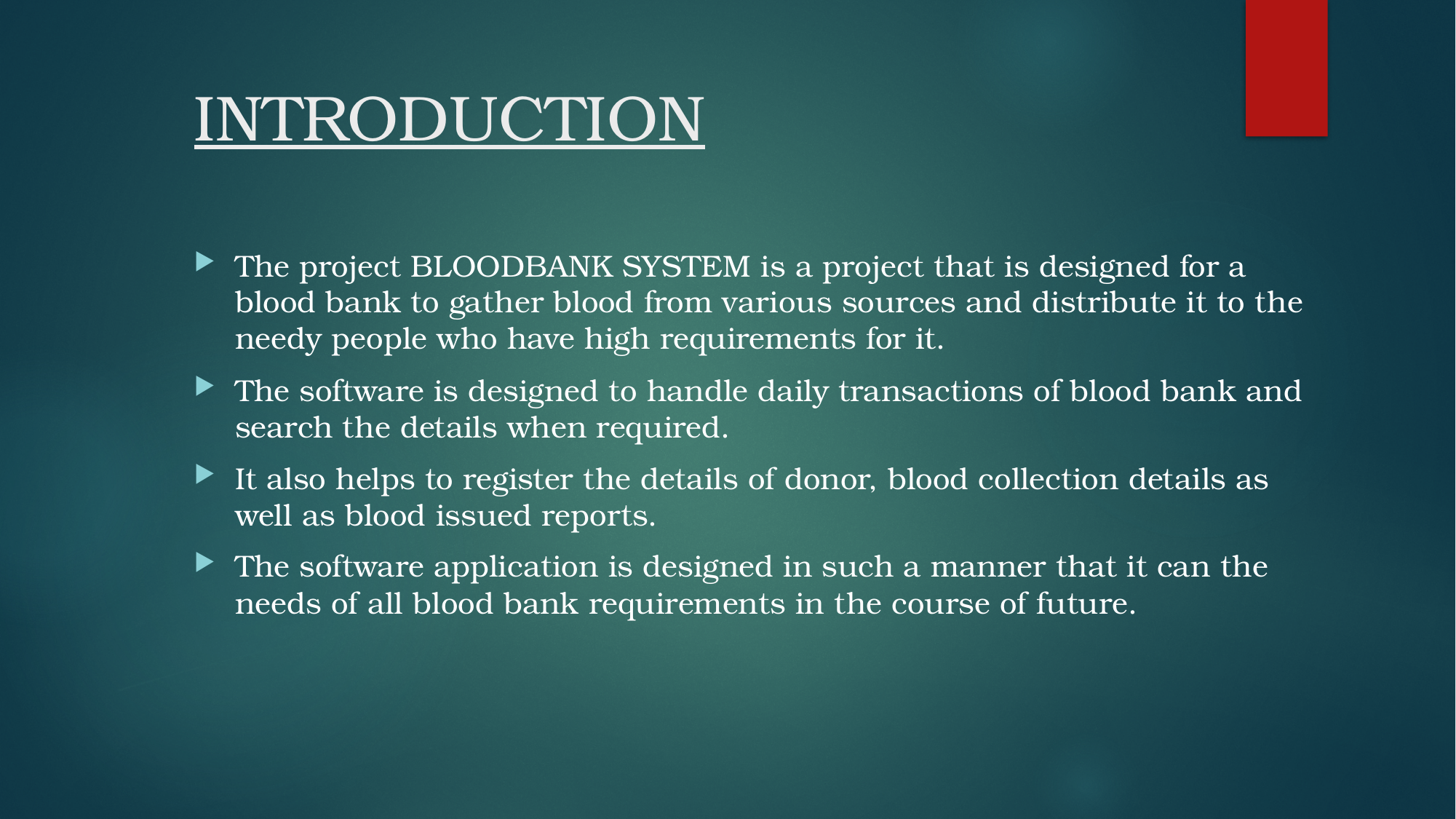

# INTRODUCTION
The project BLOODBANK SYSTEM is a project that is designed for a blood bank to gather blood from various sources and distribute it to the needy people who have high requirements for it.
The software is designed to handle daily transactions of blood bank and search the details when required.
It also helps to register the details of donor, blood collection details as well as blood issued reports.
The software application is designed in such a manner that it can the needs of all blood bank requirements in the course of future.